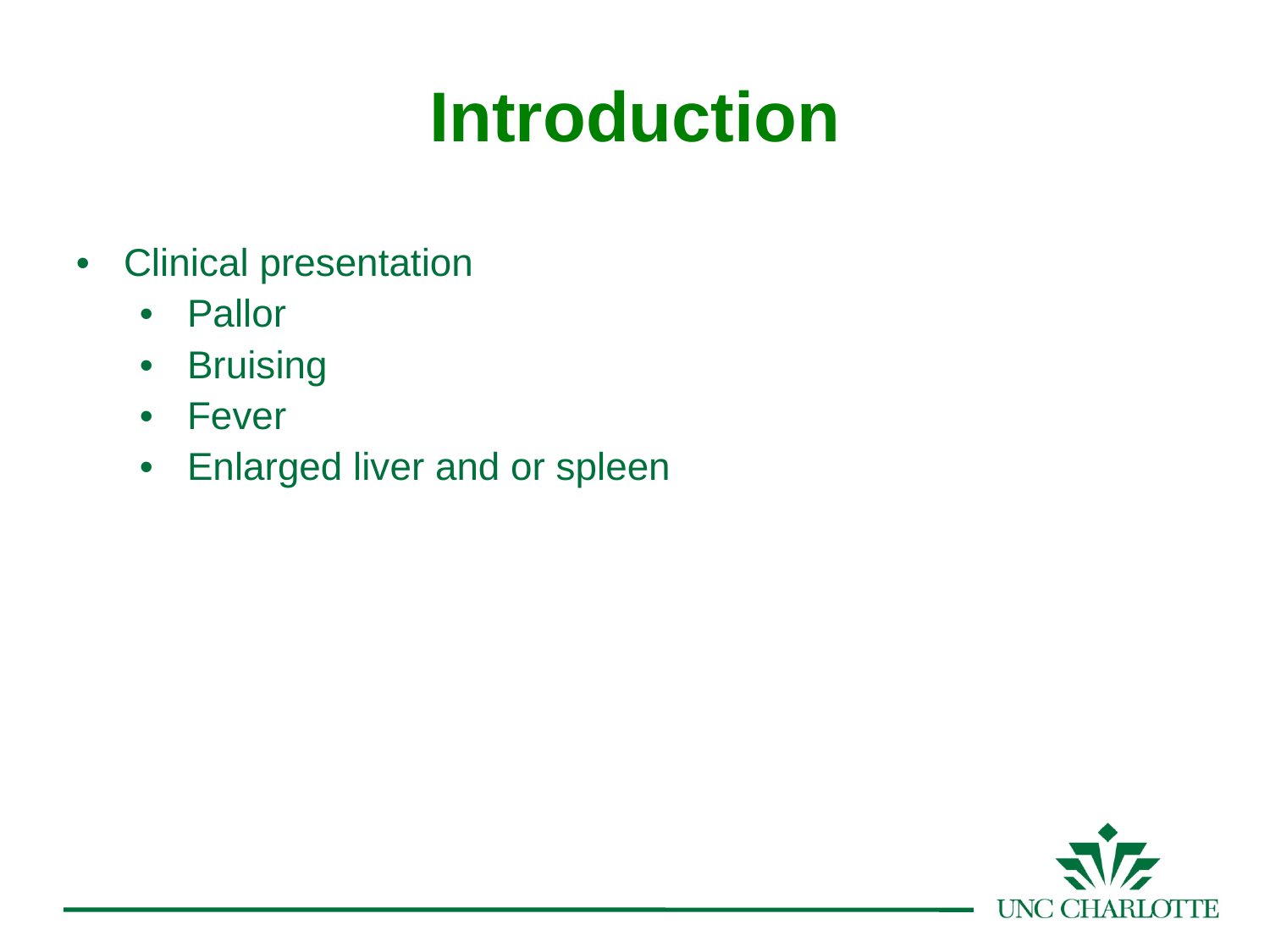

# Introduction

Clinical presentation
Pallor
Bruising
Fever
Enlarged liver and or spleen